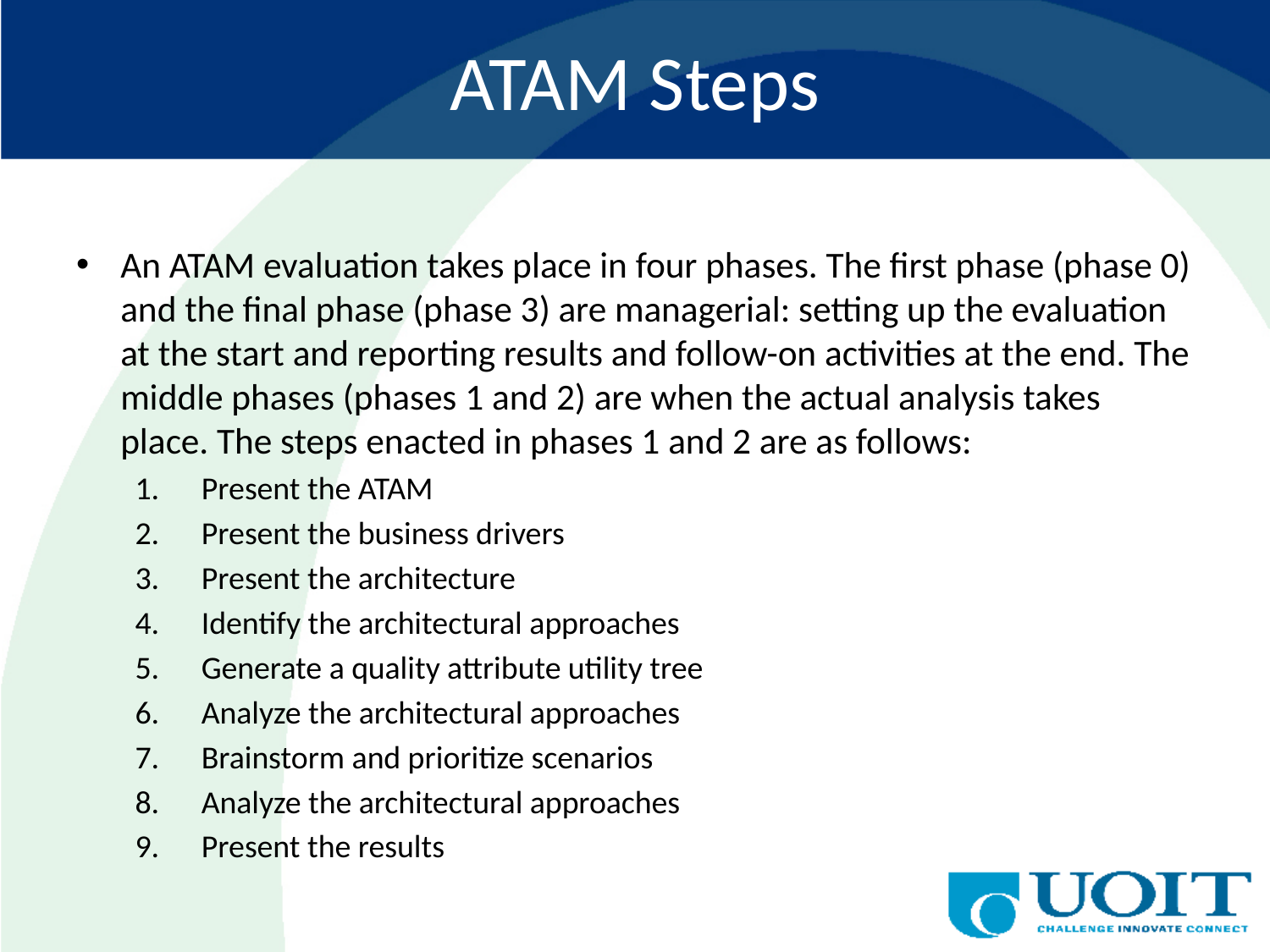

# ATAM Steps

An ATAM evaluation takes place in four phases. The first phase (phase 0) and the final phase (phase 3) are managerial: setting up the evaluation at the start and reporting results and follow-on activities at the end. The middle phases (phases 1 and 2) are when the actual analysis takes place. The steps enacted in phases 1 and 2 are as follows:
Present the ATAM
Present the business drivers
Present the architecture
Identify the architectural approaches
Generate a quality attribute utility tree
Analyze the architectural approaches
Brainstorm and prioritize scenarios
Analyze the architectural approaches
Present the results